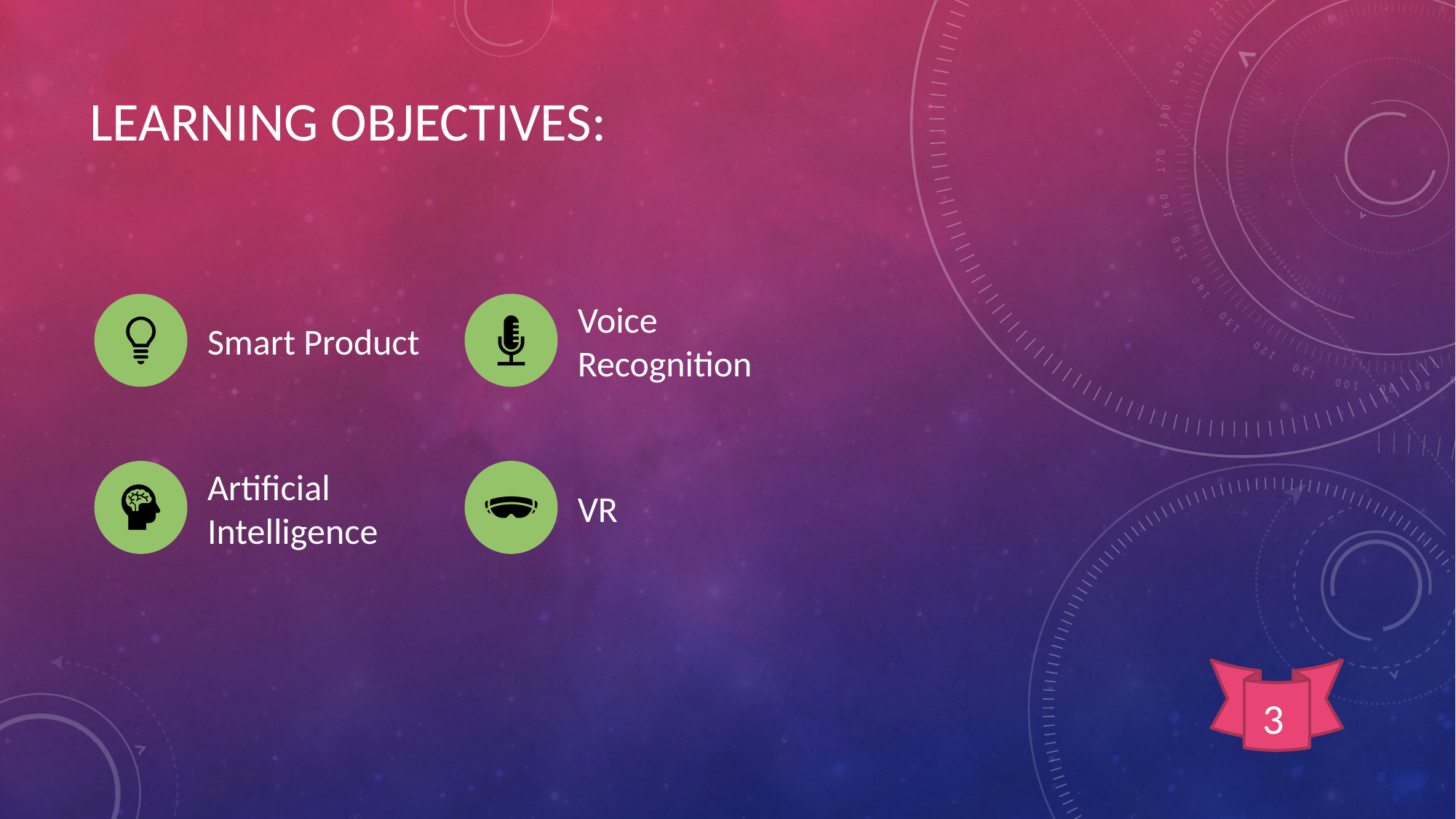

# Learning objectives:
Smart Product
Voice Recognition
Artificial Intelligence
VR

3